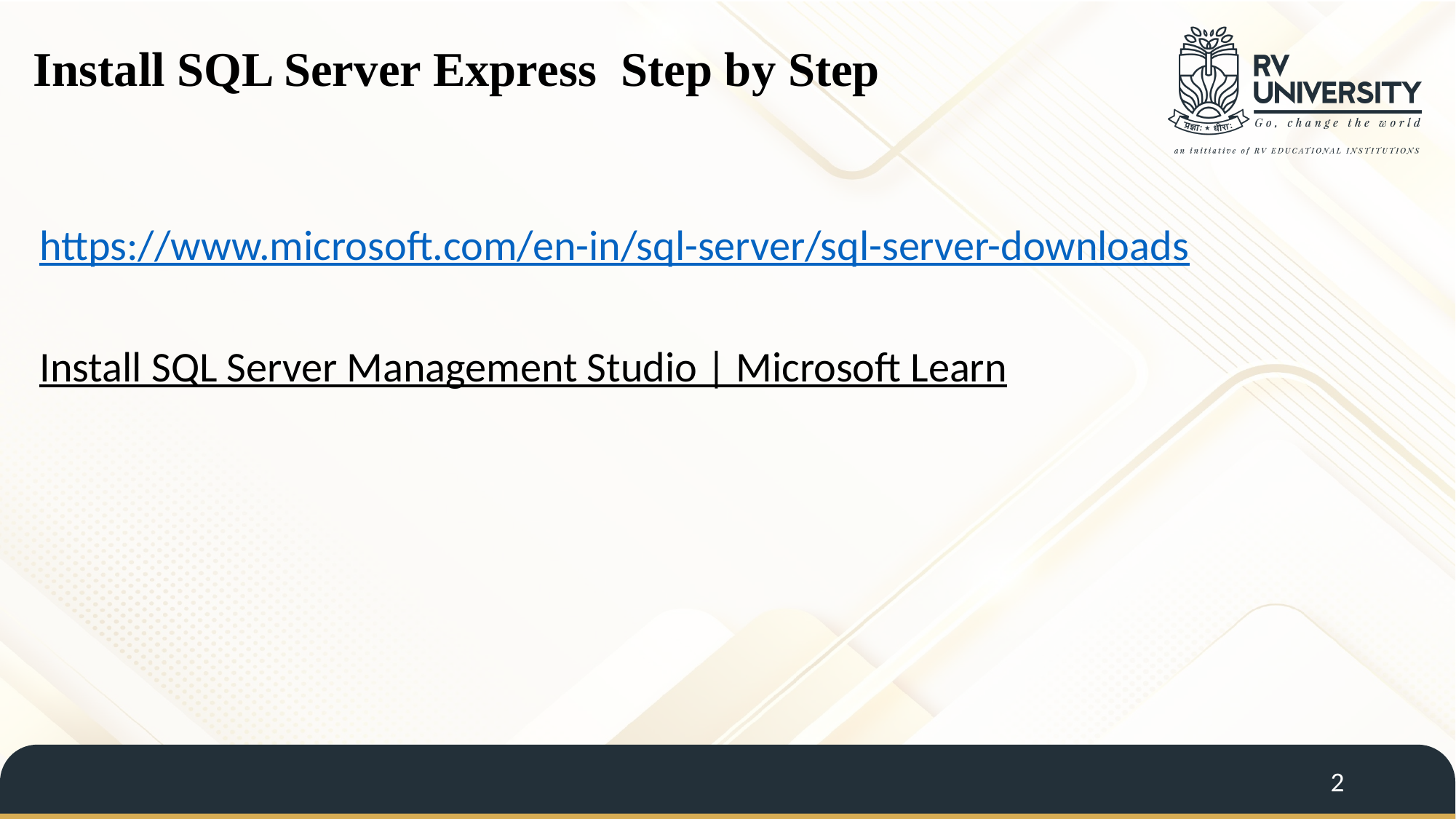

Install SQL Server Express  Step by Step
https://www.microsoft.com/en-in/sql-server/sql-server-downloads

Install SQL Server Management Studio | Microsoft Learn
2